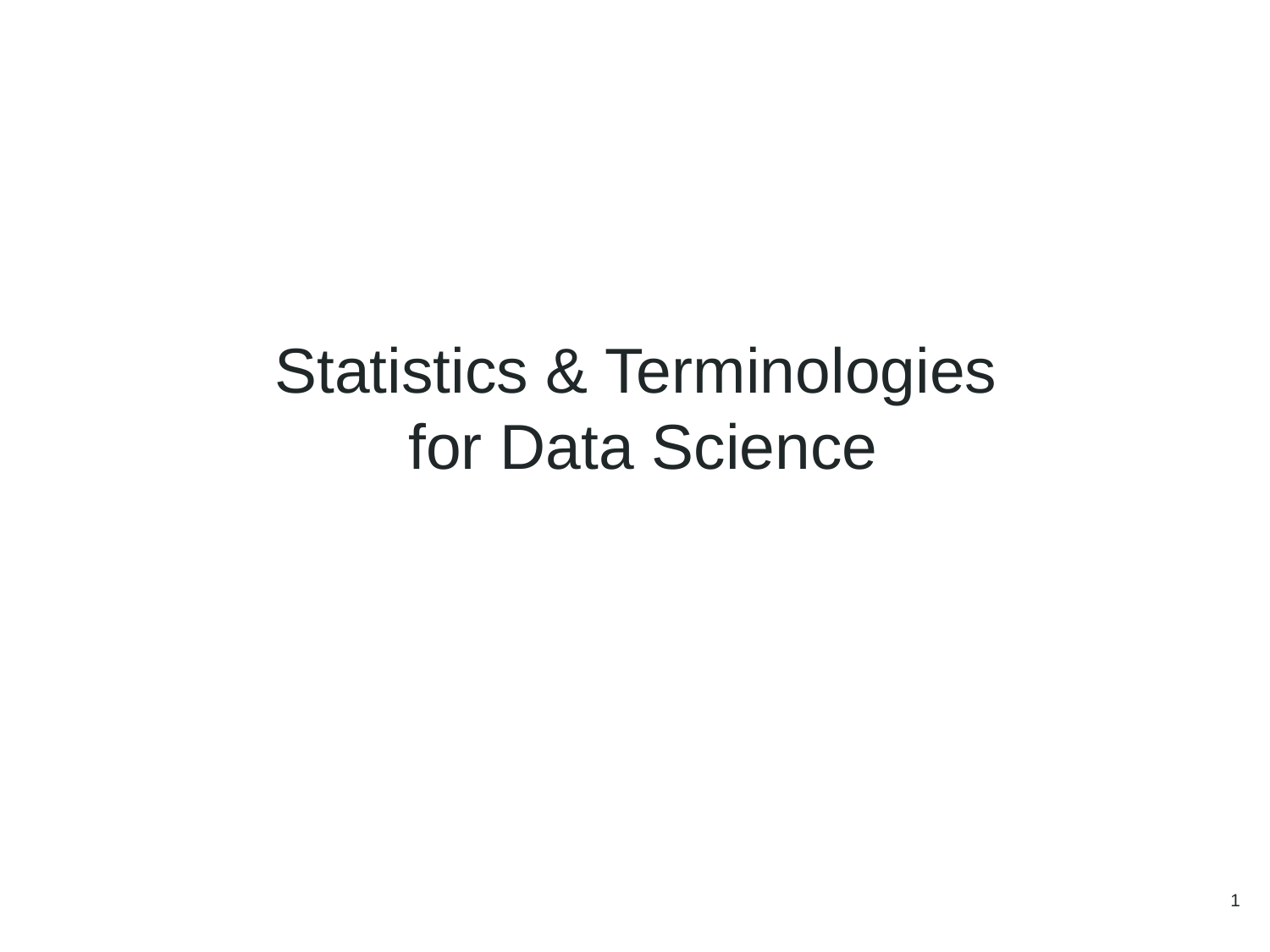

Statistics & Terminologies for Data Science
1